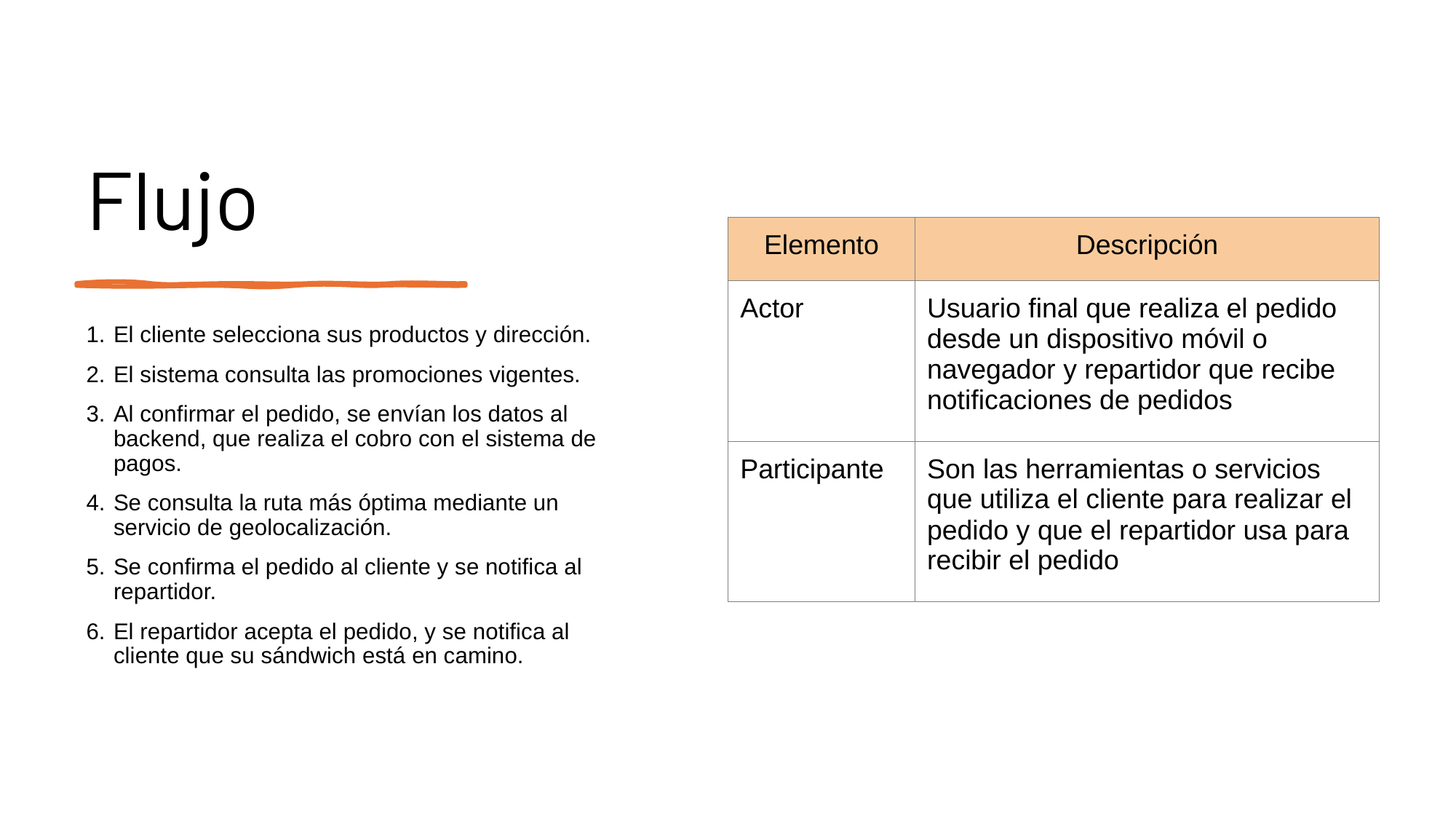

# Flujo
| Elemento | Descripción |
| --- | --- |
| Actor | Usuario final que realiza el pedido desde un dispositivo móvil o navegador y repartidor que recibe notificaciones de pedidos |
| Participante | Son las herramientas o servicios que utiliza el cliente para realizar el pedido y que el repartidor usa para recibir el pedido |

El cliente selecciona sus productos y dirección.
El sistema consulta las promociones vigentes.
Al confirmar el pedido, se envían los datos al backend, que realiza el cobro con el sistema de pagos.
Se consulta la ruta más óptima mediante un servicio de geolocalización.
Se confirma el pedido al cliente y se notifica al repartidor.
El repartidor acepta el pedido, y se notifica al cliente que su sándwich está en camino.